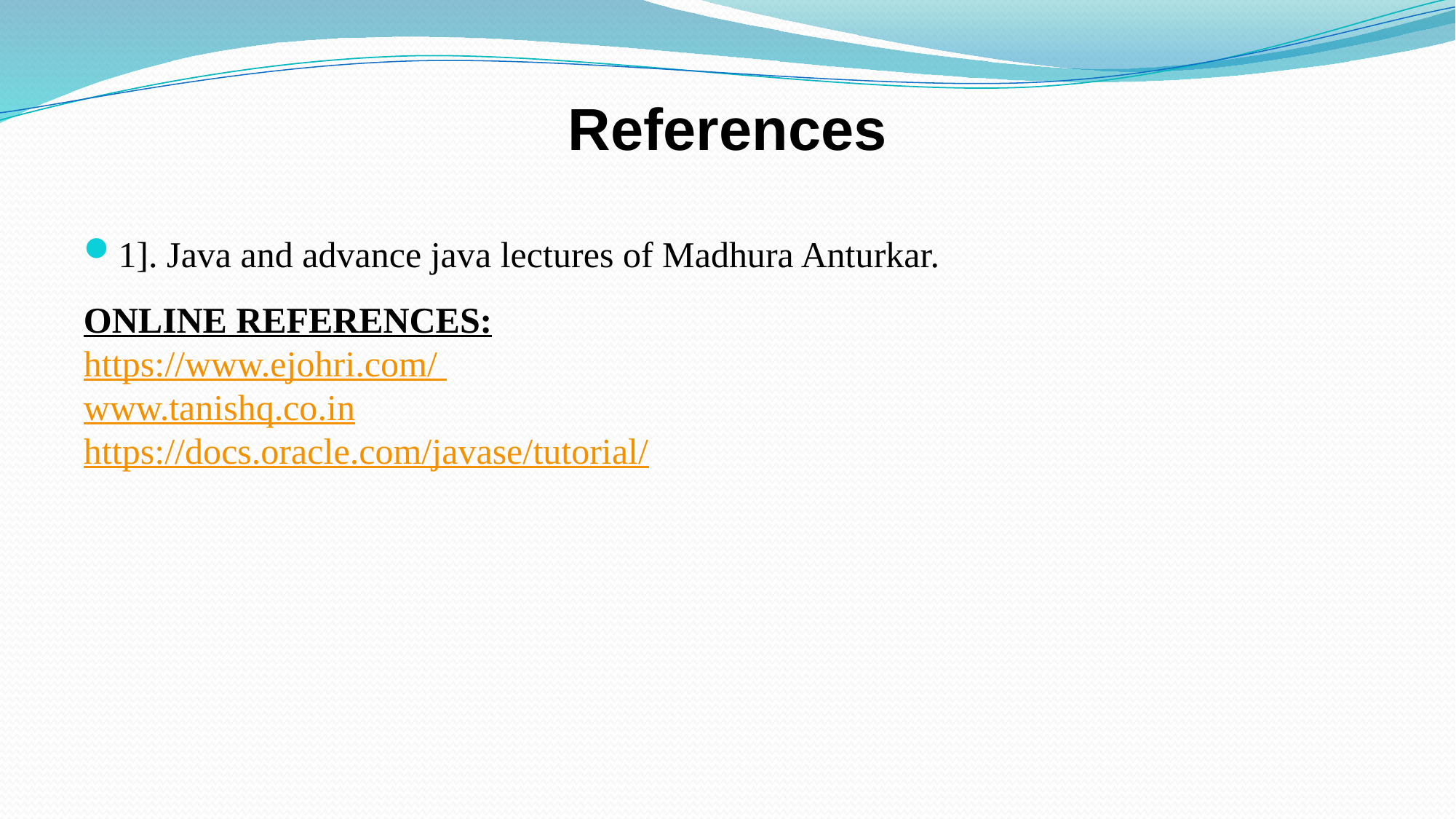

References

1]. Java and advance java lectures of Madhura Anturkar.
ONLINE REFERENCES:
https://www.ejohri.com/
www.tanishq.co.in
https://docs.oracle.com/javase/tutorial/